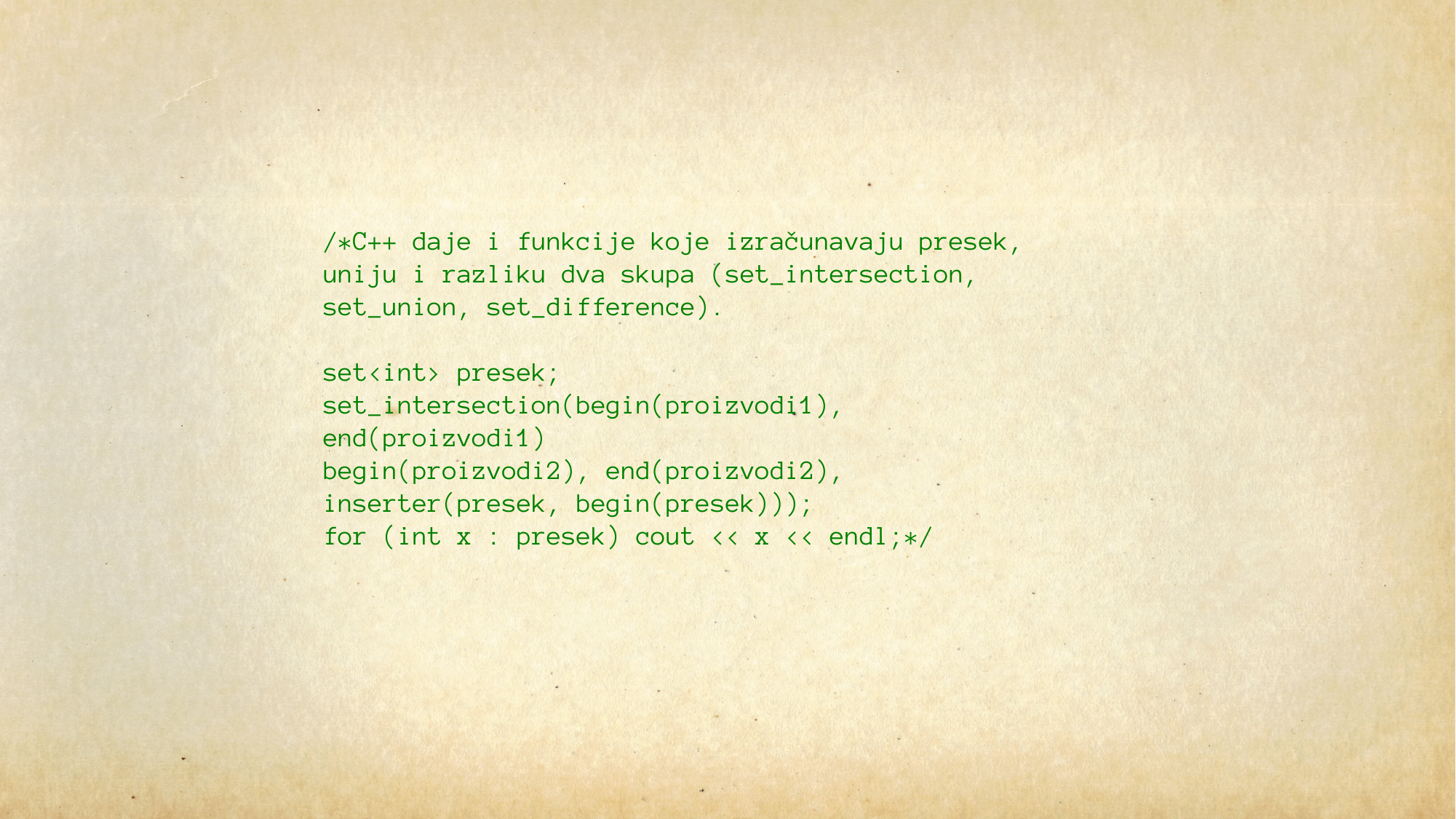

/*C++ daje i funkcije koje izračunavaju presek, uniju i razliku dva skupa (set_intersection, set_union, set_difference).
set<int> presek;
set_intersection(begin(proizvodi1), end(proizvodi1)
begin(proizvodi2), end(proizvodi2),
inserter(presek, begin(presek)));
for (int x : presek) cout << x << endl;*/